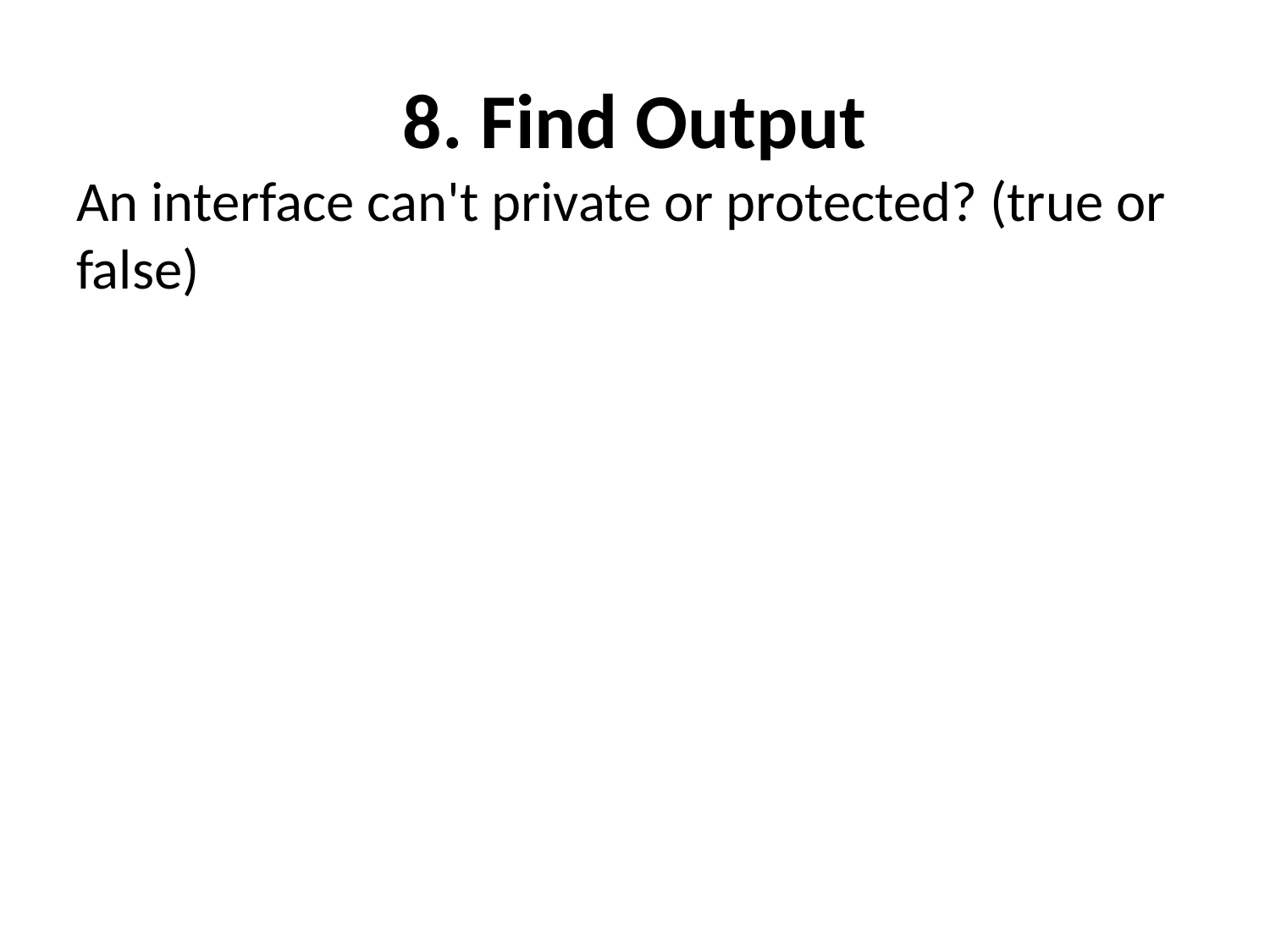

# 8. Find Output
An interface can't private or protected? (true or false)